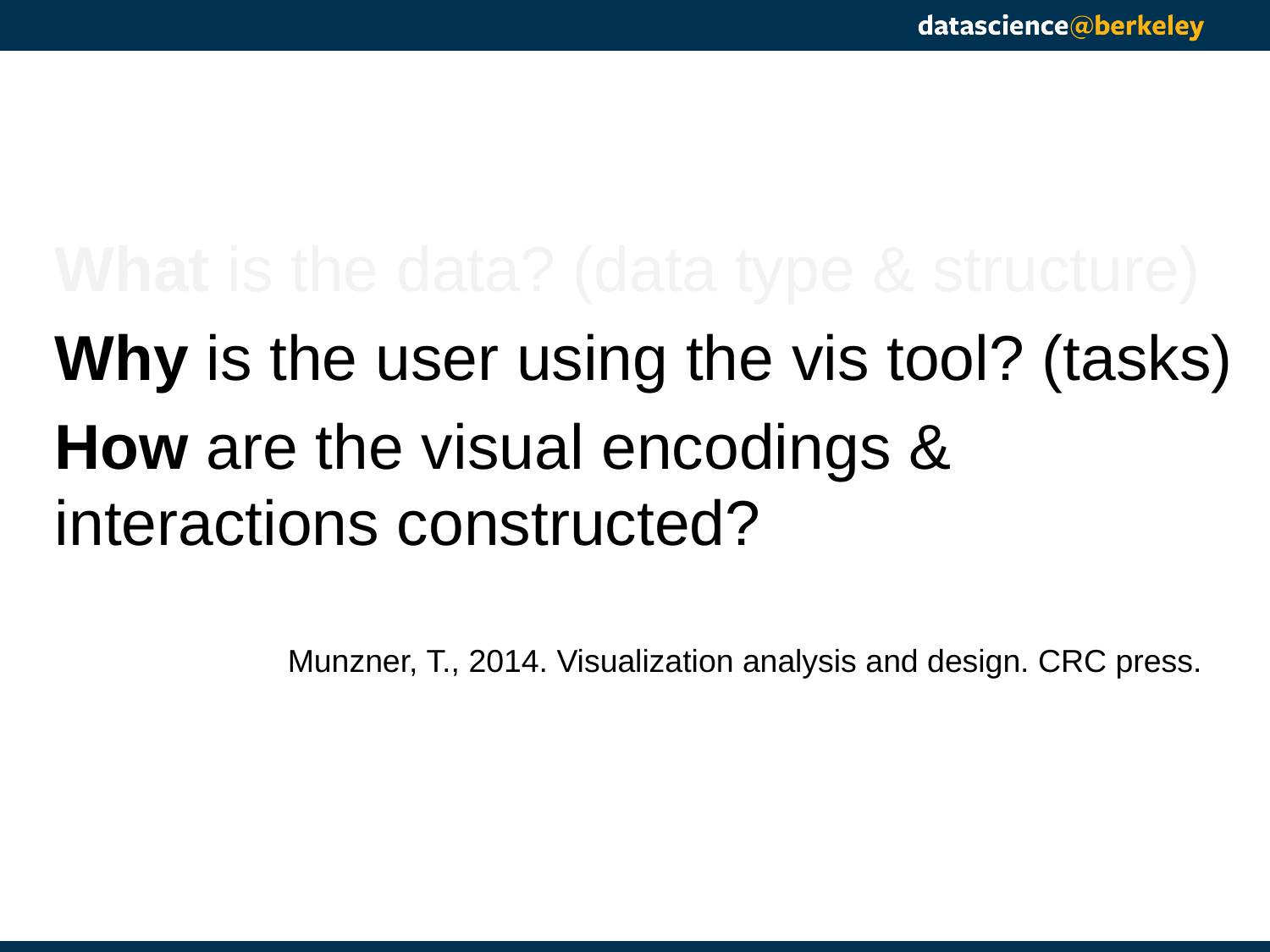

What is the data? (data type & structure)
Why is the user using the vis tool? (tasks)
How are the visual encodings & interactions constructed?

Munzner, T., 2014. Visualization analysis and design. CRC press.